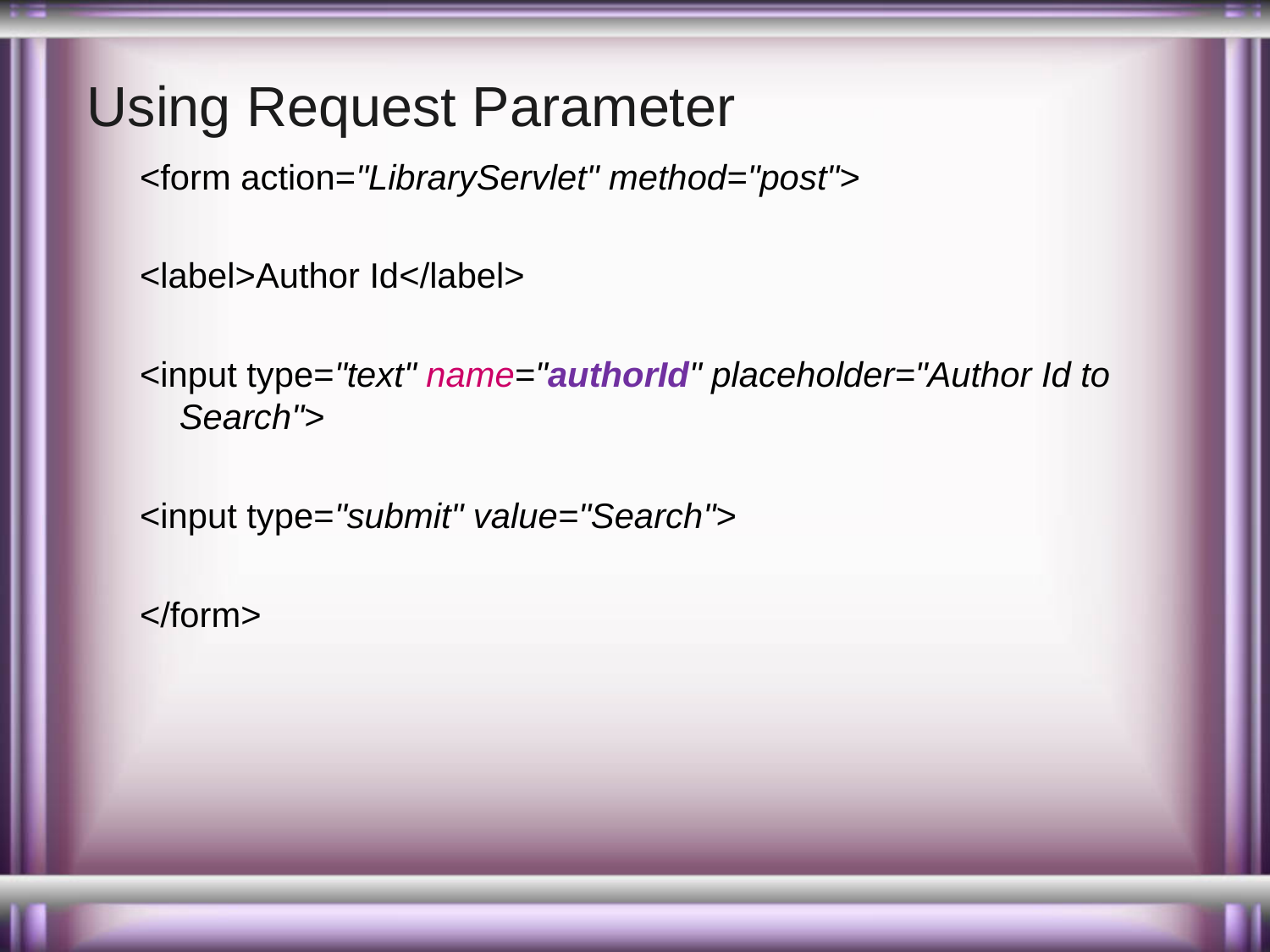

# Using Request Parameter
<form action="LibraryServlet" method="post">

<label>Author Id</label>

<input type="text" name="authorId" placeholder="Author Id to Search">

<input type="submit" value="Search">

</form>